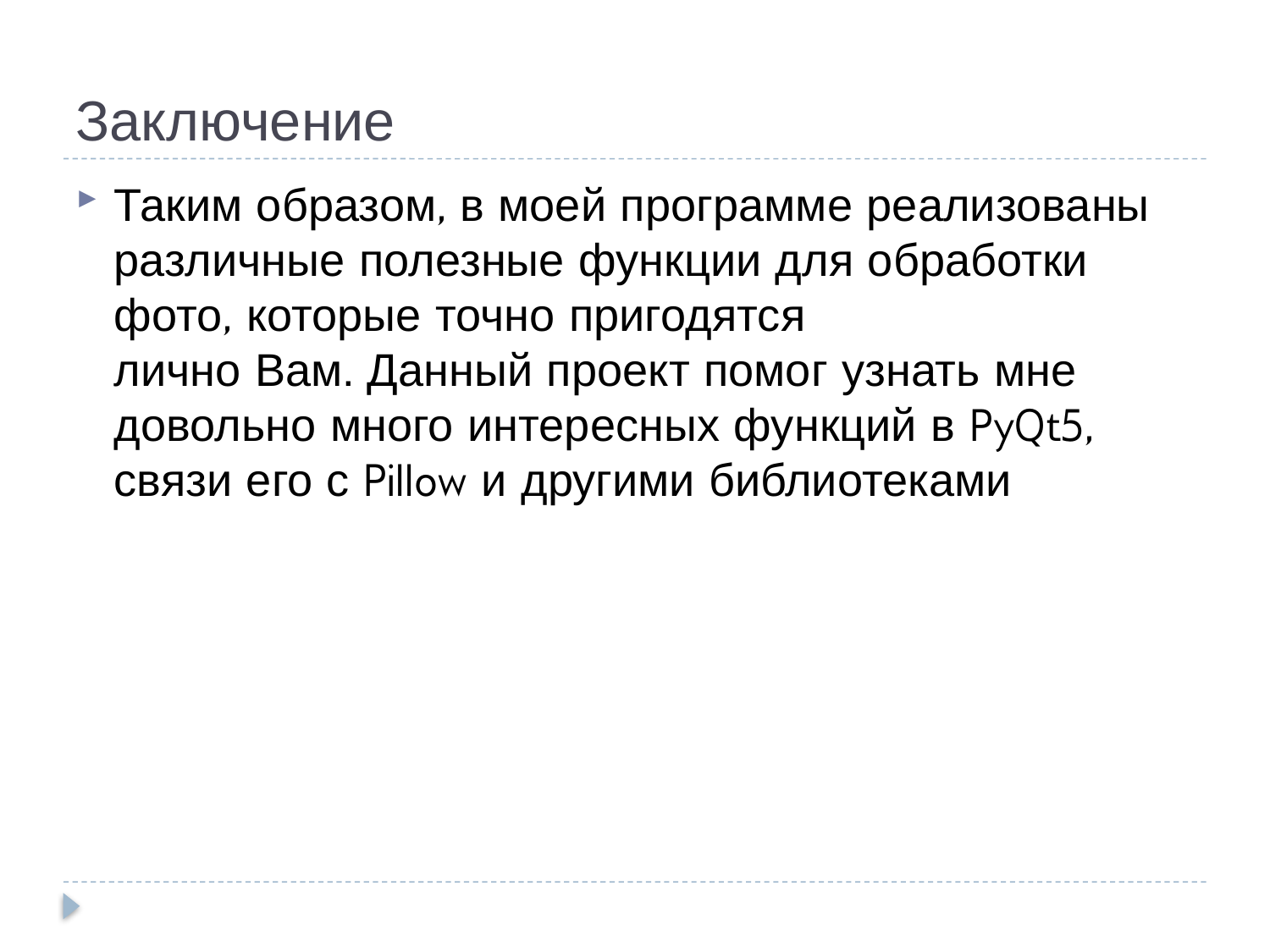

# Заключение
Таким образом, в моей программе реализованы различные полезные функции для обработки фото, которые точно пригодятся
лично Вам. Данный проект помог узнать мне довольно много интересных функций в PyQt5, связи его с Pillow и другими библиотеками